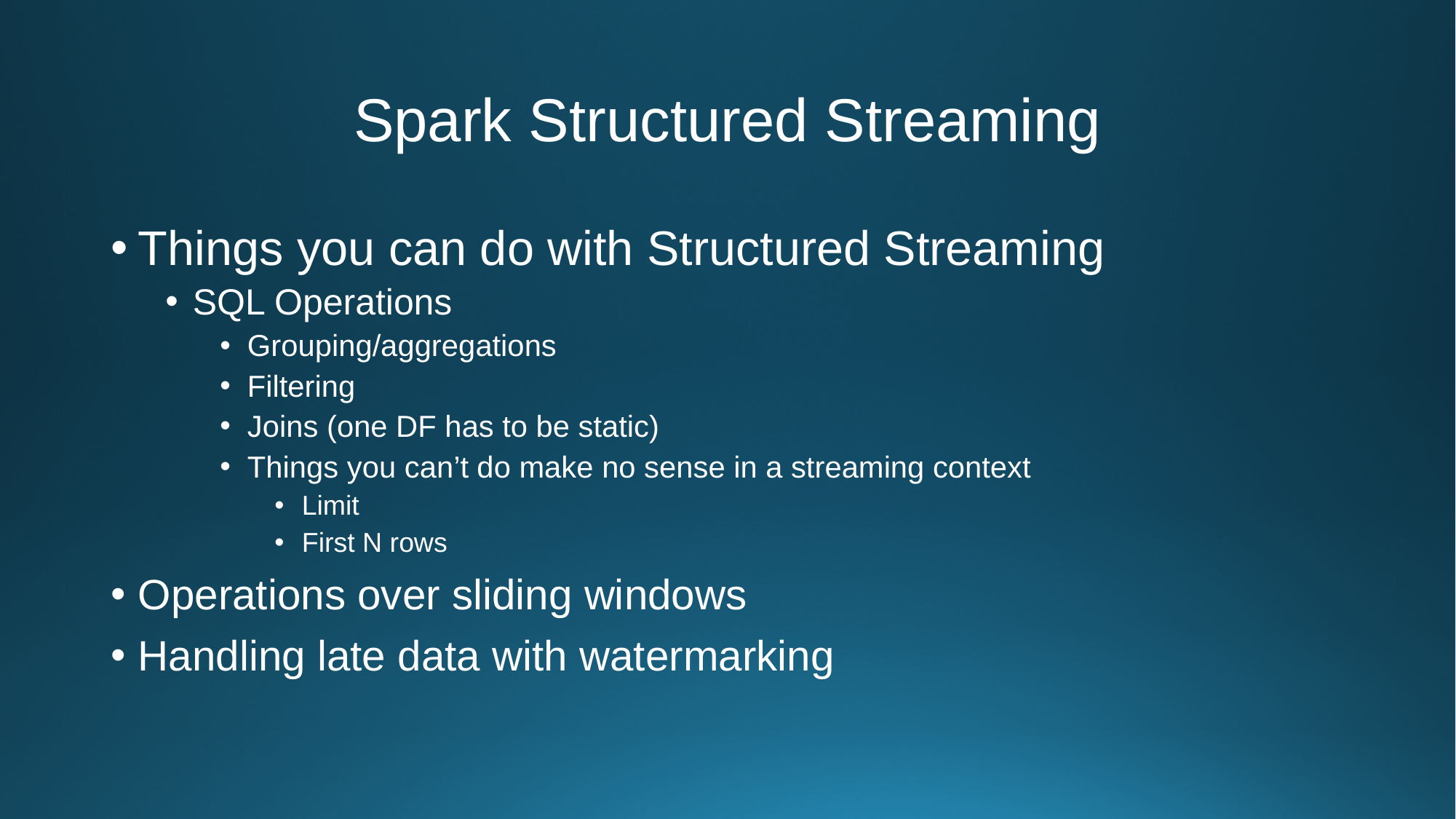

# Spark Structured Streaming
Things you can do with Structured Streaming
SQL Operations
Grouping/aggregations
Filtering
Joins (one DF has to be static)
Things you can’t do make no sense in a streaming context
Limit
First N rows
Operations over sliding windows
Handling late data with watermarking